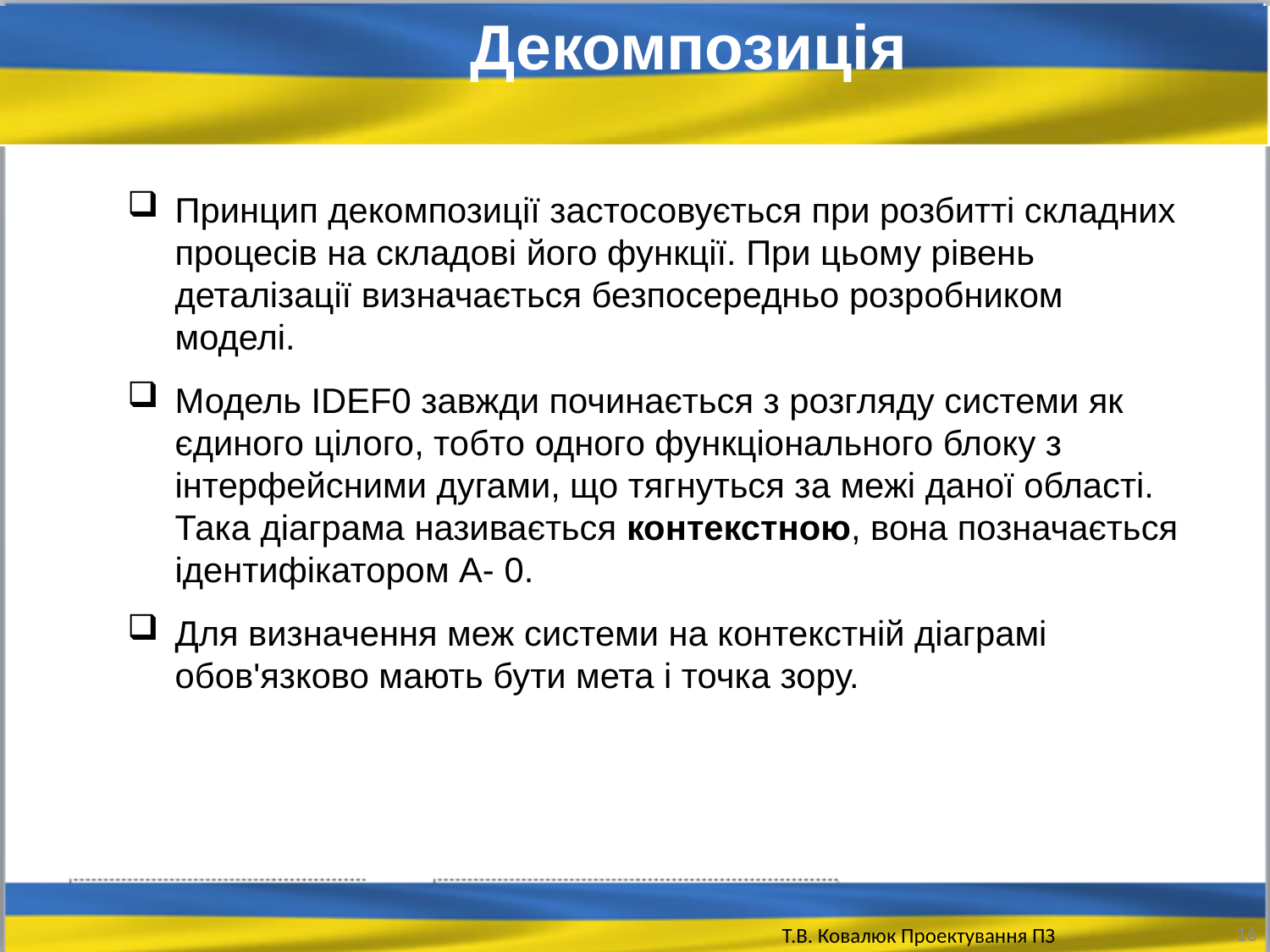

Декомпозиція
Принцип декомпозиції застосовується при розбитті складних процесів на складові його функції. При цьому рівень деталізації визначається безпосередньо розробником моделі.
Модель IDEF0 завжди починається з розгляду системи як єдиного цілого, тобто одного функціонального блоку з інтерфейсними дугами, що тягнуться за межі даної області. Така діаграма називається контекстною, вона позначається ідентифікатором А- 0.
Для визначення меж системи на контекстній діаграмі обов'язково мають бути мета і точка зору.
16